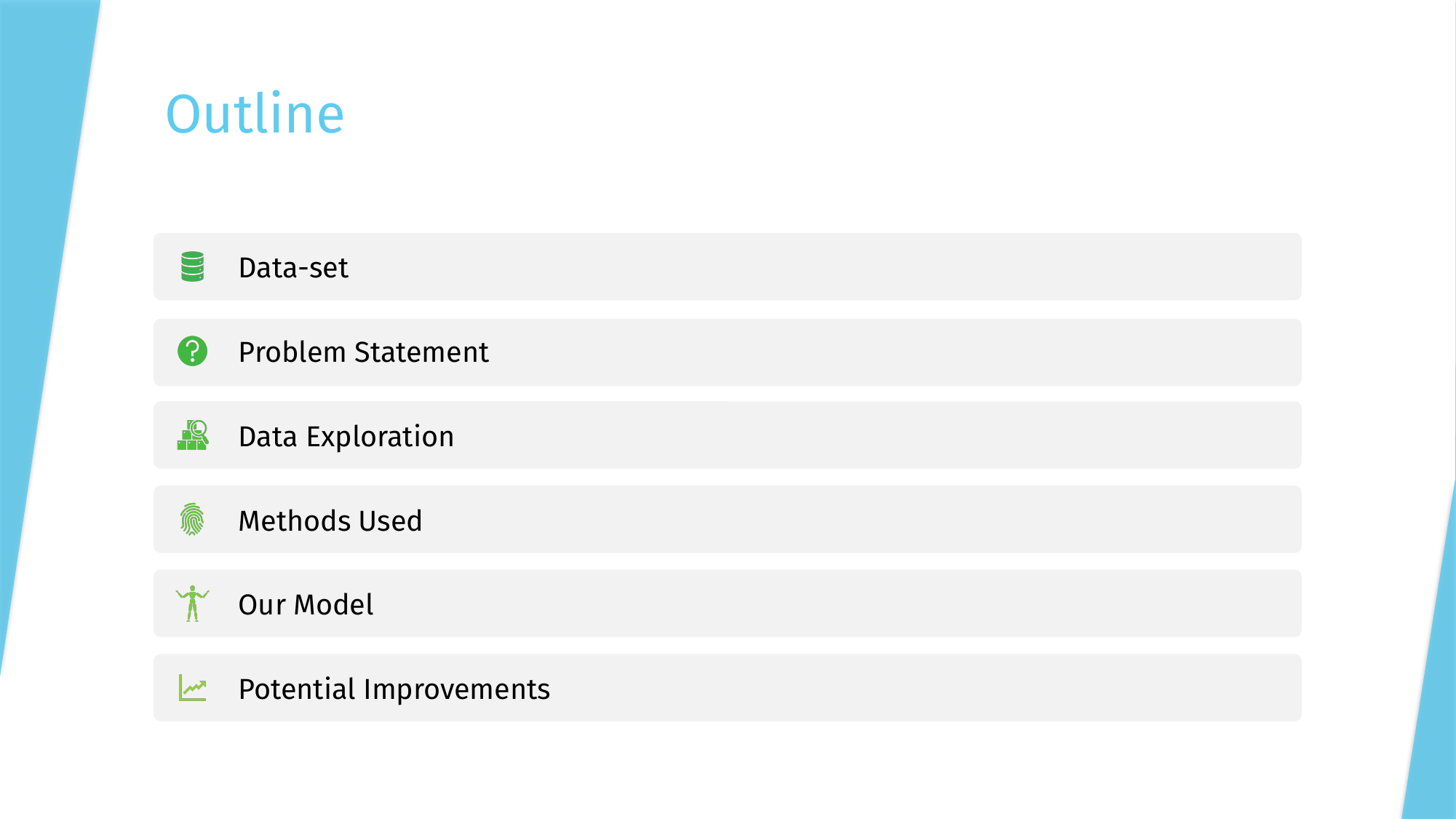

# Outline
Data-set
Problem Statement
Data Exploration
Methods Used
Our Model
Potential Improvements